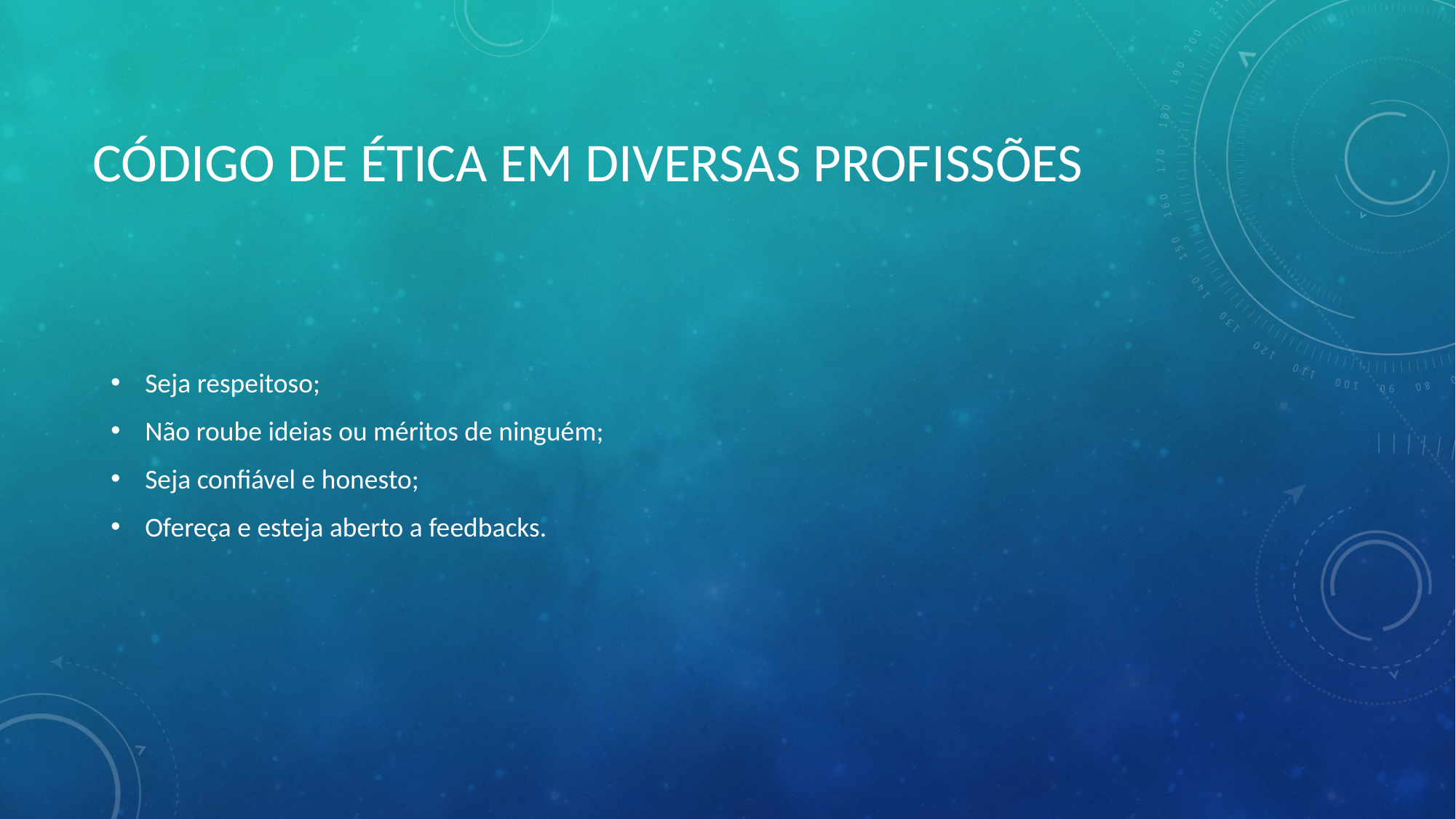

# Código de Ética em Diversas Profissões
Seja respeitoso;
Não roube ideias ou méritos de ninguém;
Seja confiável e honesto;
Ofereça e esteja aberto a feedbacks.